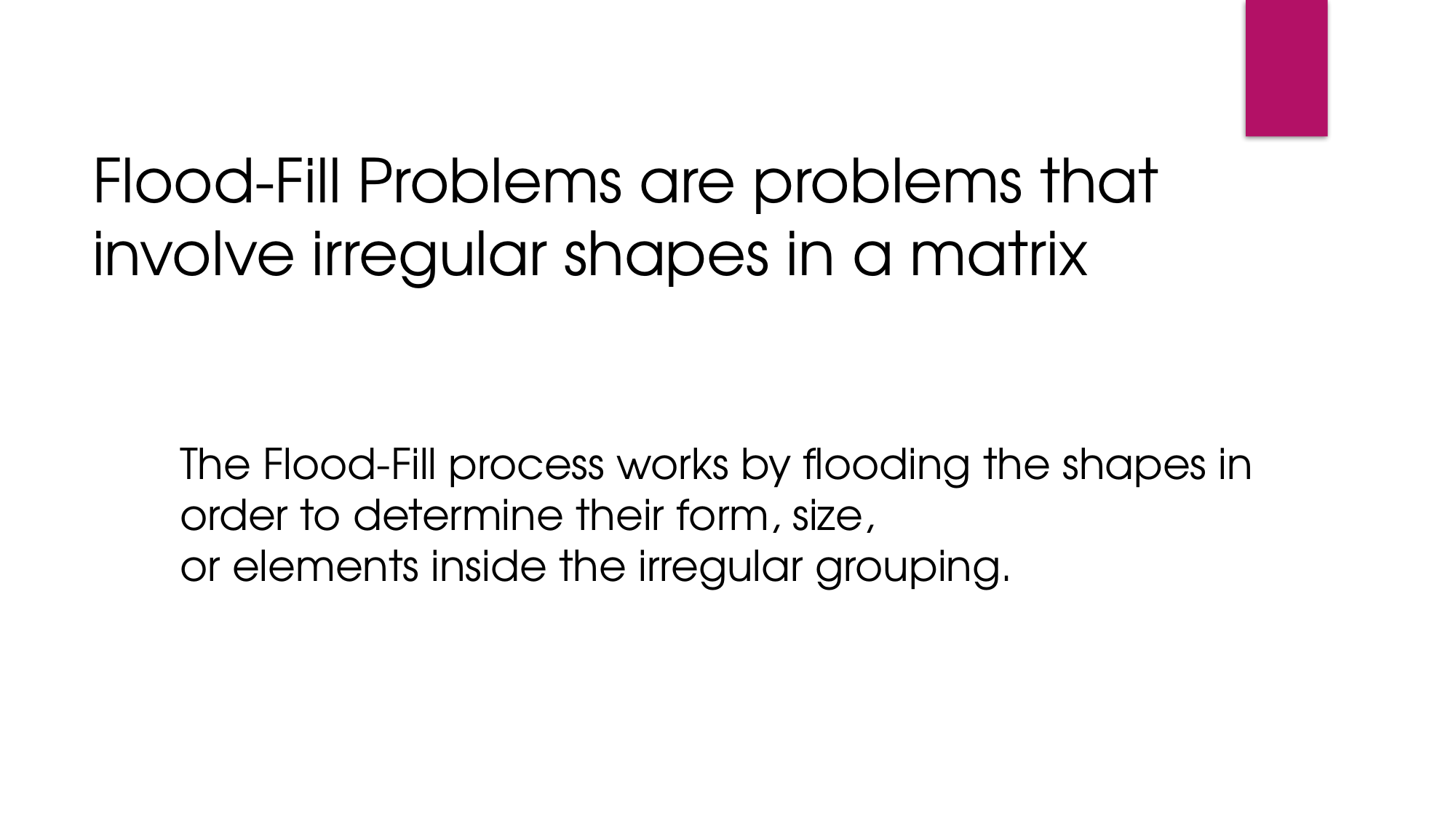

Flood-Fill Problems are problems that involve irregular shapes in a matrix
The Flood-Fill process works by flooding the shapes in order to determine their form, size,
or elements inside the irregular grouping.